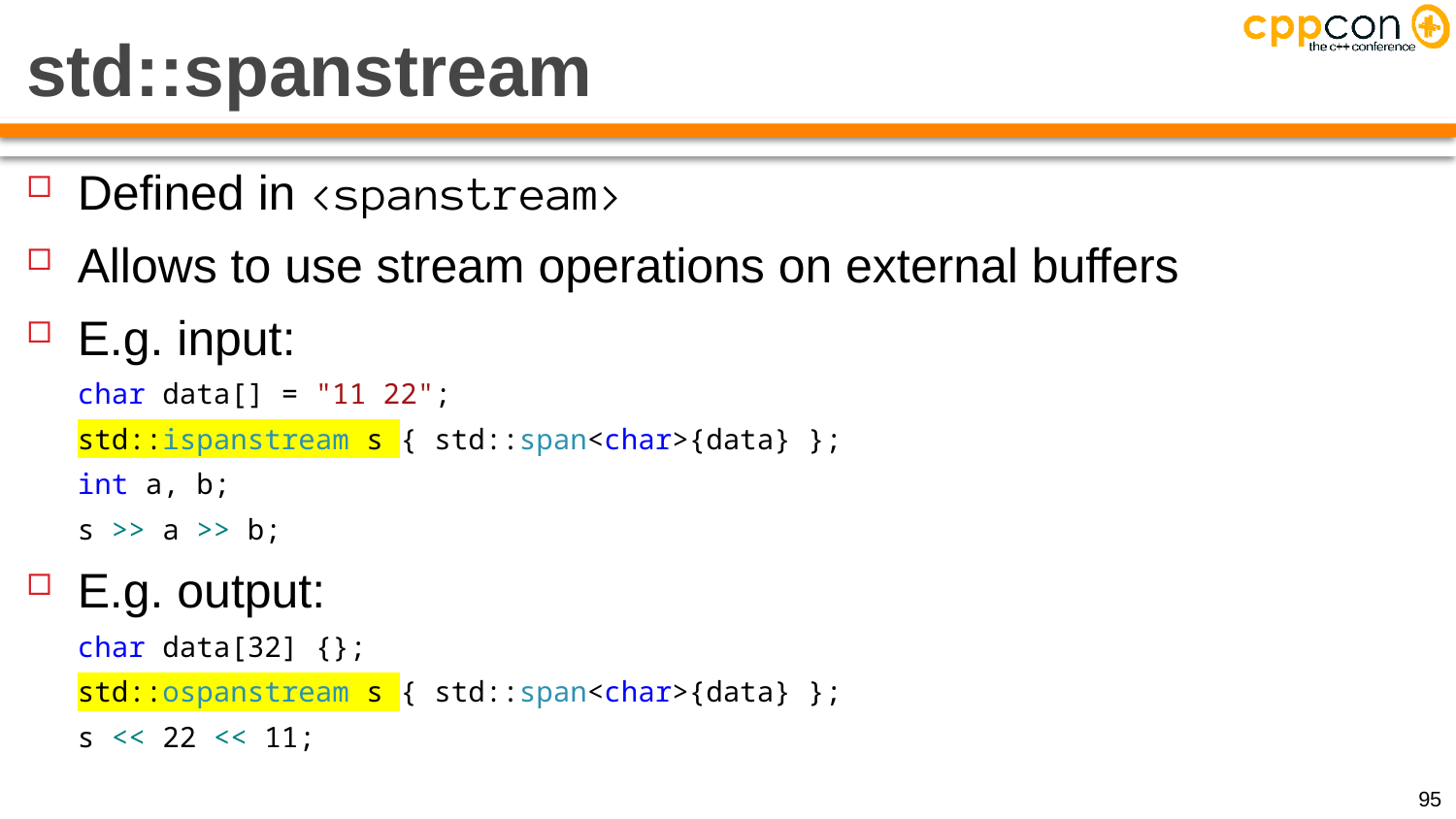

# std::spanstream
Defined in <spanstream>
Allows to use stream operations on external buffers
E.g. input:
char data[] = "11 22";
std::ispanstream s { std::span<char>{data} };
int a, b;
s >> a >> b;
E.g. output:
char data[32] {};
std::ospanstream s { std::span<char>{data} };
s << 22 << 11;